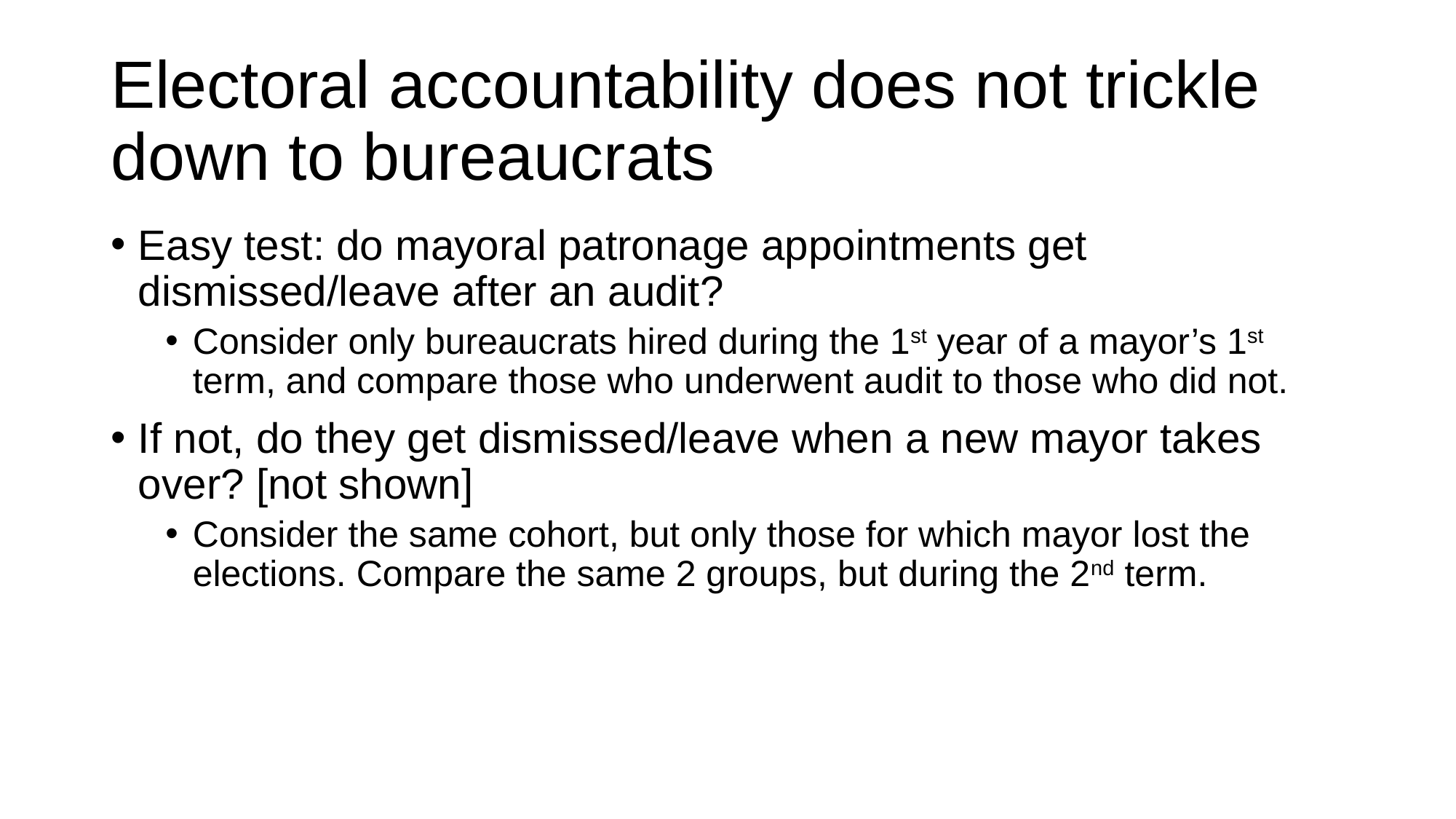

# Electoral accountability does not trickle down to bureaucrats
Easy test: do mayoral patronage appointments get dismissed/leave after an audit?
Consider only bureaucrats hired during the 1st year of a mayor’s 1st term, and compare those who underwent audit to those who did not.
If not, do they get dismissed/leave when a new mayor takes over? [not shown]
Consider the same cohort, but only those for which mayor lost the elections. Compare the same 2 groups, but during the 2nd term.